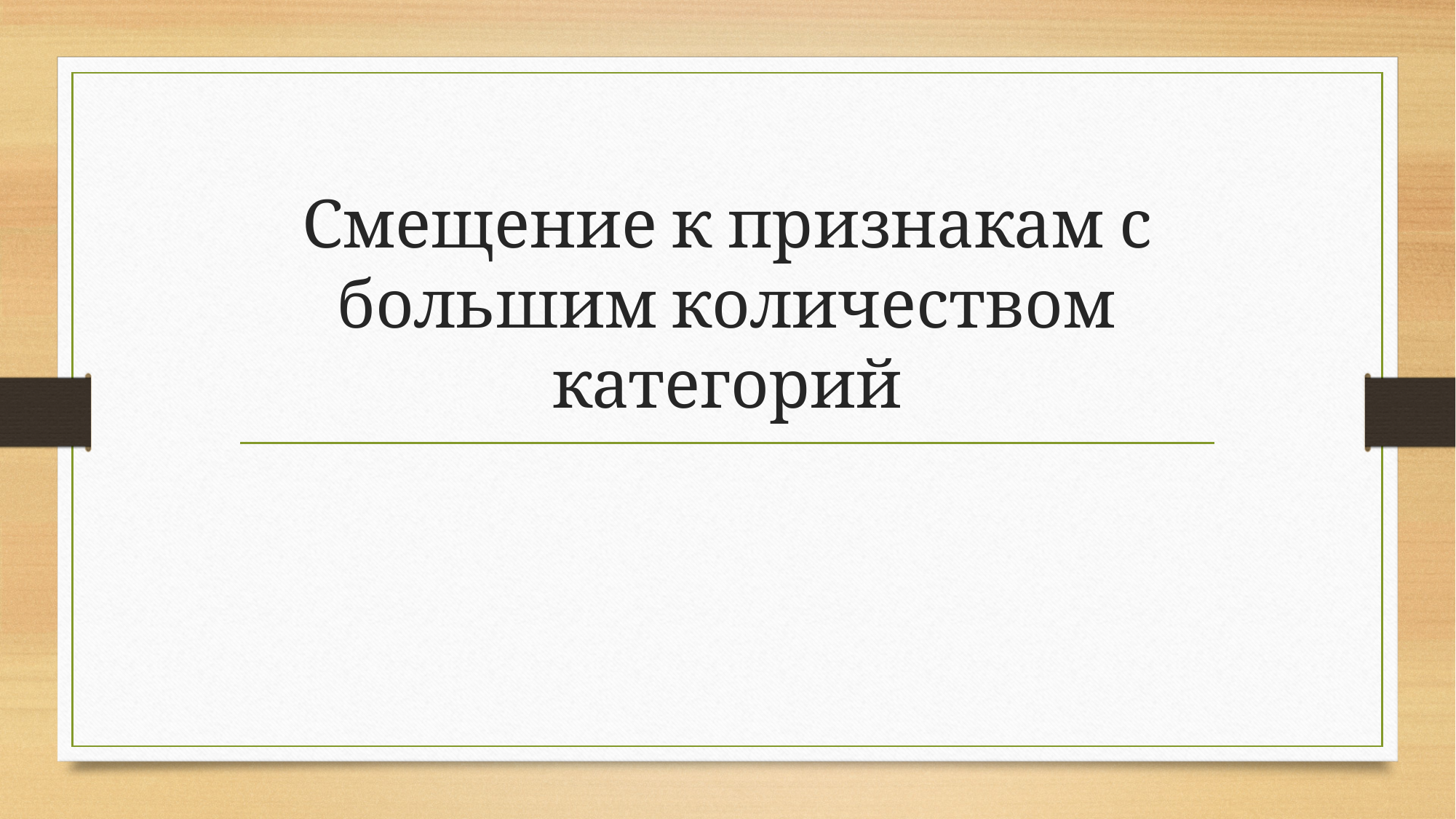

# Смещение к признакам с большим количеством категорий